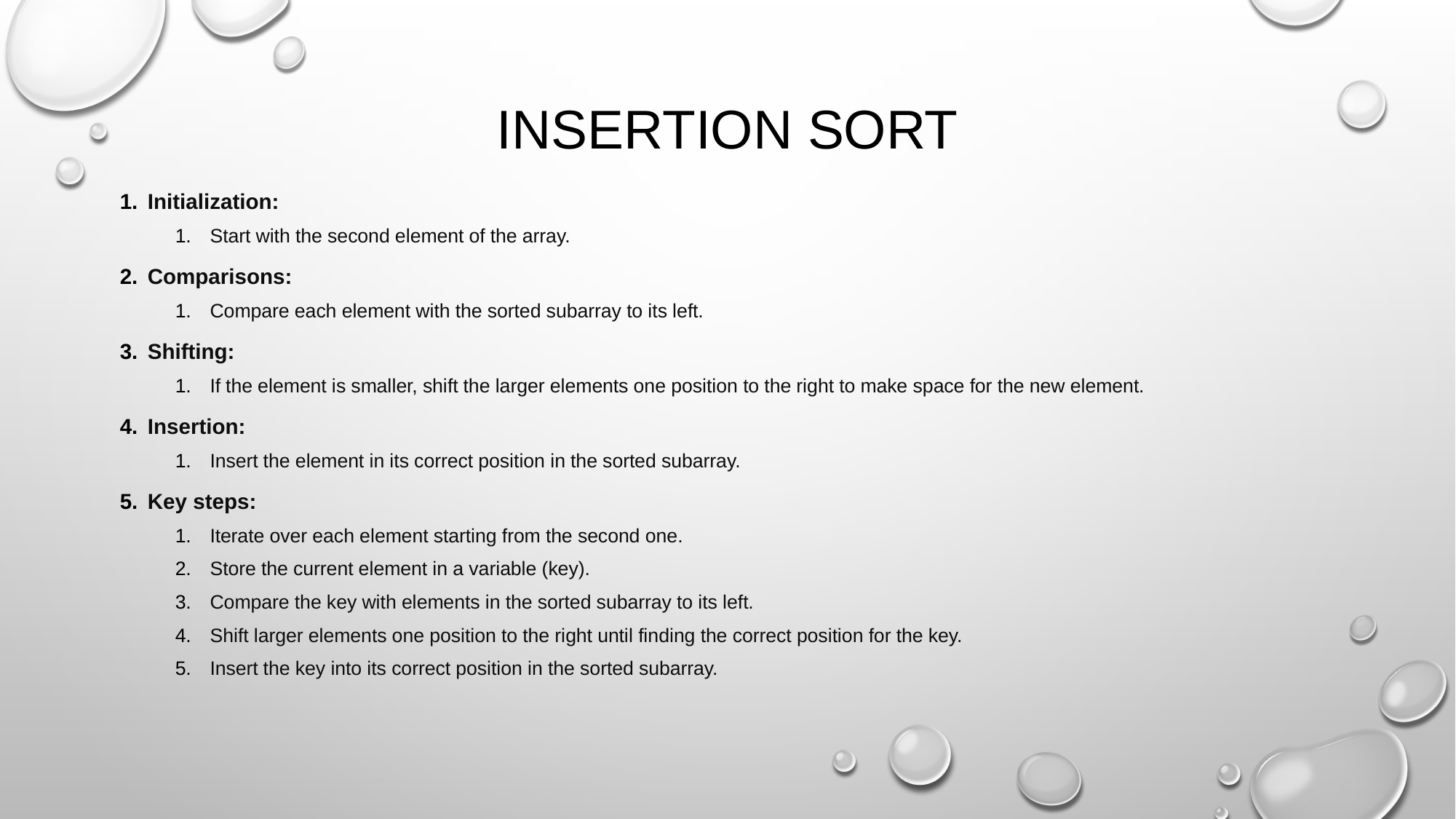

# Insertion sort
Initialization:
Start with the second element of the array.
Comparisons:
Compare each element with the sorted subarray to its left.
Shifting:
If the element is smaller, shift the larger elements one position to the right to make space for the new element.
Insertion:
Insert the element in its correct position in the sorted subarray.
Key steps:
Iterate over each element starting from the second one.
Store the current element in a variable (key).
Compare the key with elements in the sorted subarray to its left.
Shift larger elements one position to the right until finding the correct position for the key.
Insert the key into its correct position in the sorted subarray.